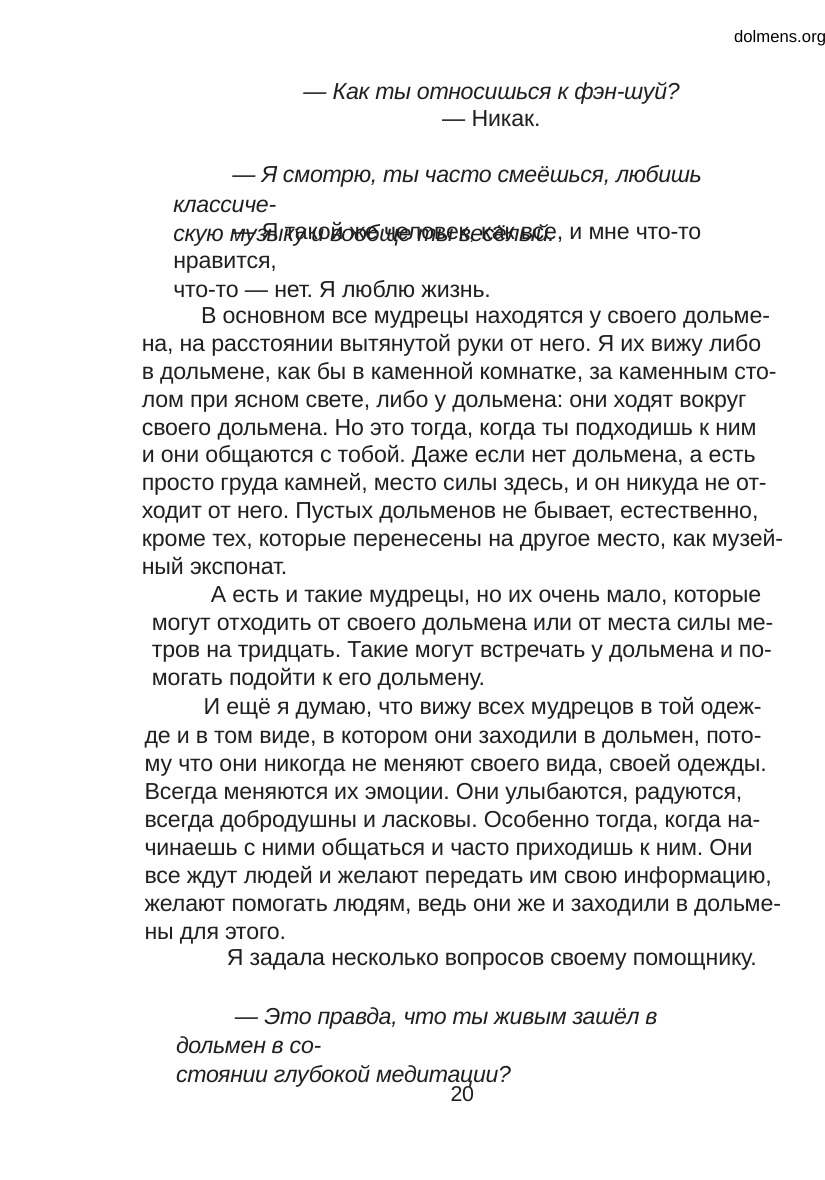

dolmens.org

— Как ты относишься к фэн-шуй?

— Никак.

— Я смотрю, ты часто смеёшься, любишь классиче-
скую музыку и вообще ты весёлый.

— Я такой же человек, как все, и мне что-то нравится,
что-то — нет. Я люблю жизнь.

В основном все мудрецы находятся у своего дольме-
на, на расстоянии вытянутой руки от него. Я их вижу либо
в дольмене, как бы в каменной комнатке, за каменным сто-
лом при ясном свете, либо у дольмена: они ходят вокруг
своего дольмена. Но это тогда, когда ты подходишь к ним
и они общаются с тобой. Даже если нет дольмена, а есть
просто груда камней, место силы здесь, и он никуда не от-
ходит от него. Пустых дольменов не бывает, естественно,
кроме тех, которые перенесены на другое место, как музей-
ный экспонат.

А есть и такие мудрецы, но их очень мало, которые
могут отходить от своего дольмена или от места силы ме-
тров на тридцать. Такие могут встречать у дольмена и по-
могать подойти к его дольмену.

И ещё я думаю, что вижу всех мудрецов в той одеж-
де и в том виде, в котором они заходили в дольмен, пото-
му что они никогда не меняют своего вида, своей одежды.
Всегда меняются их эмоции. Они улыбаются, радуются,
всегда добродушны и ласковы. Особенно тогда, когда на-
чинаешь с ними общаться и часто приходишь к ним. Они
все ждут людей и желают передать им свою информацию,
желают помогать людям, ведь они же и заходили в дольме-
ны для этого.

Я задала несколько вопросов своему помощнику.

— Это правда, что ты живым зашёл в дольмен в со-
стоянии глубокой медитации?

20